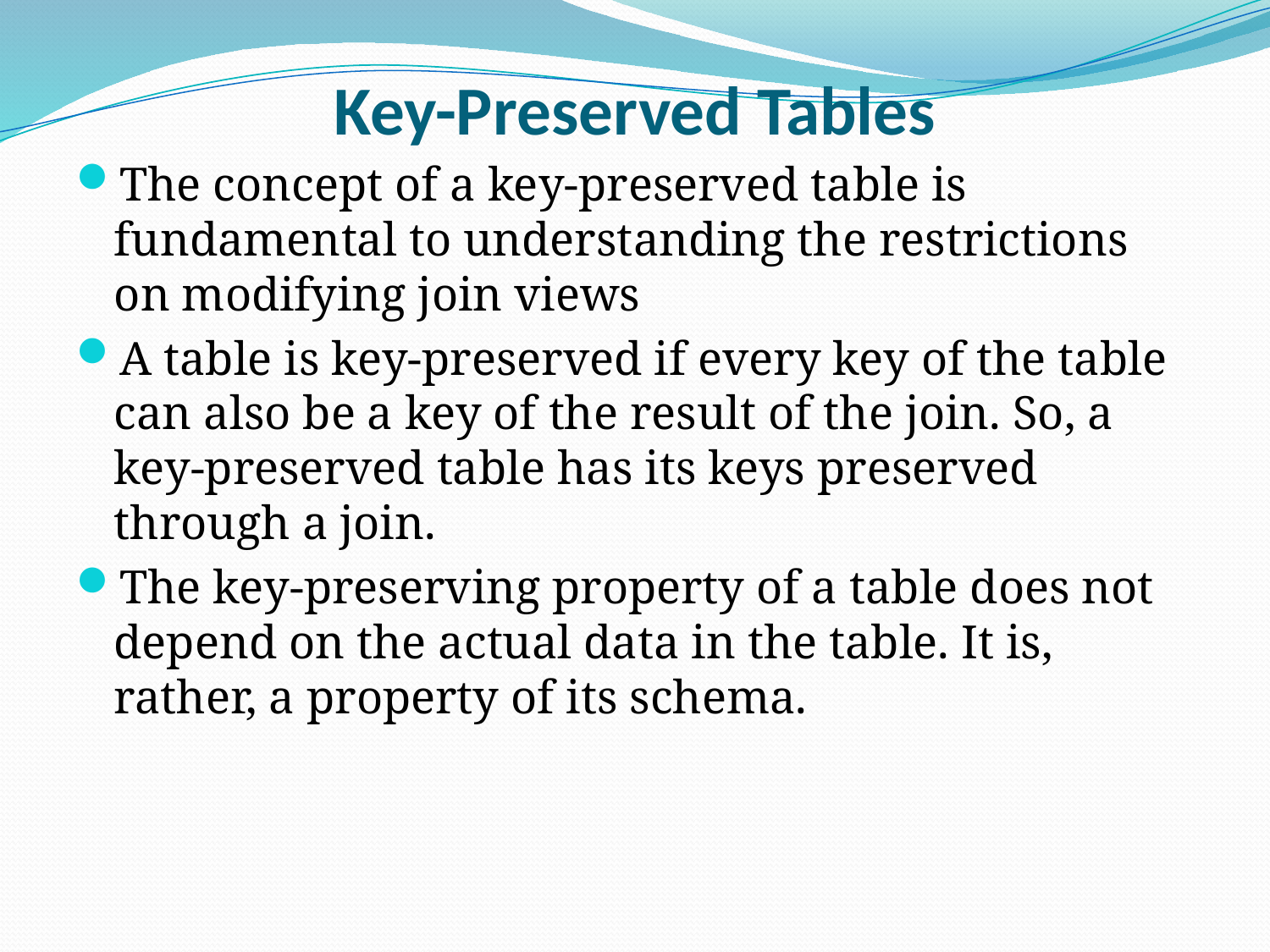

# Key-Preserved Tables
The concept of a key-preserved table is fundamental to understanding the restrictions on modifying join views
A table is key-preserved if every key of the table can also be a key of the result of the join. So, a key-preserved table has its keys preserved through a join.
The key-preserving property of a table does not depend on the actual data in the table. It is, rather, a property of its schema.